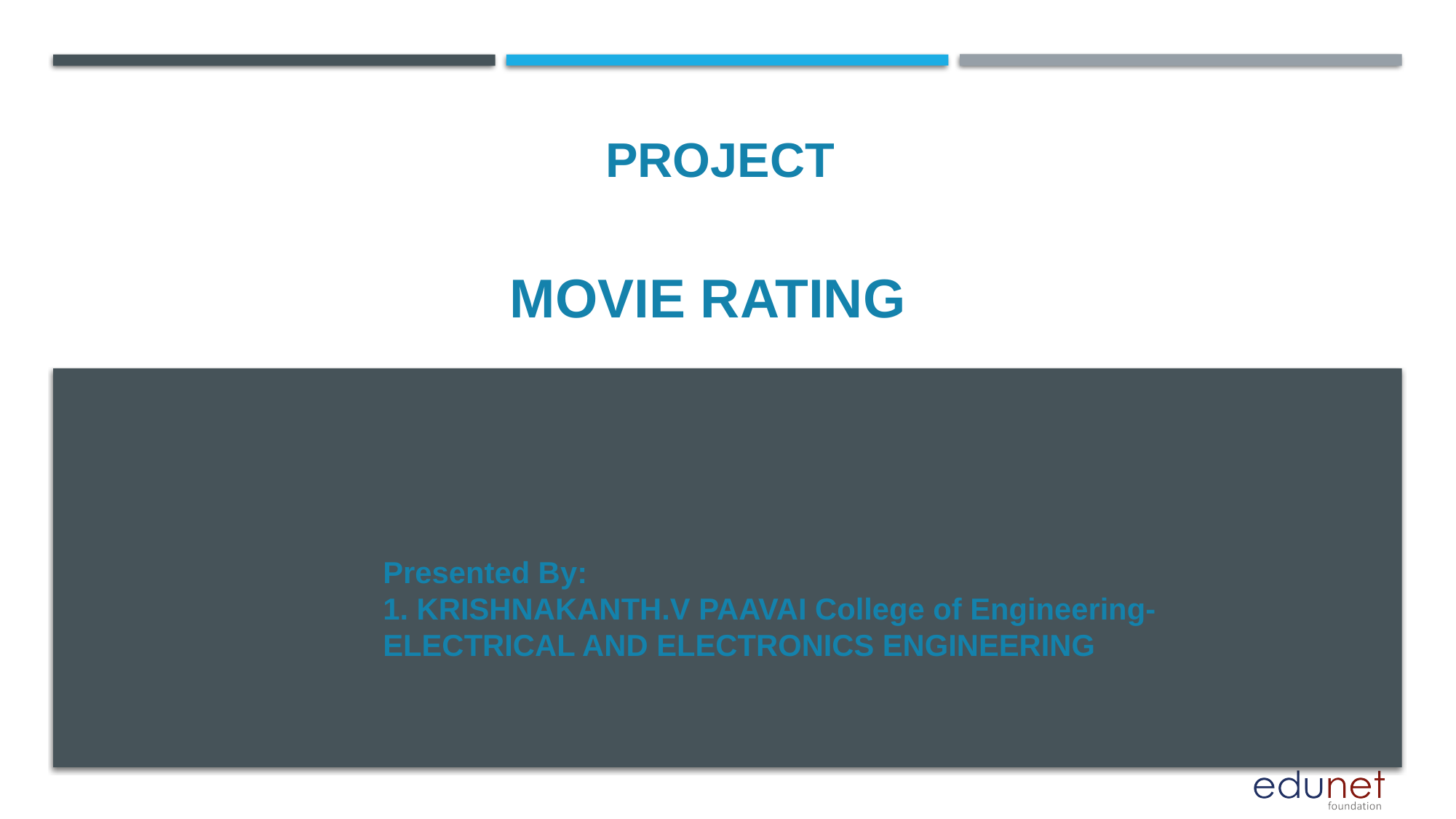

PROJECT
# MOVIE RATING
Presented By:
1. KRISHNAKANTH.V PAAVAI College of Engineering-ELECTRICAL AND ELECTRONICS ENGINEERING